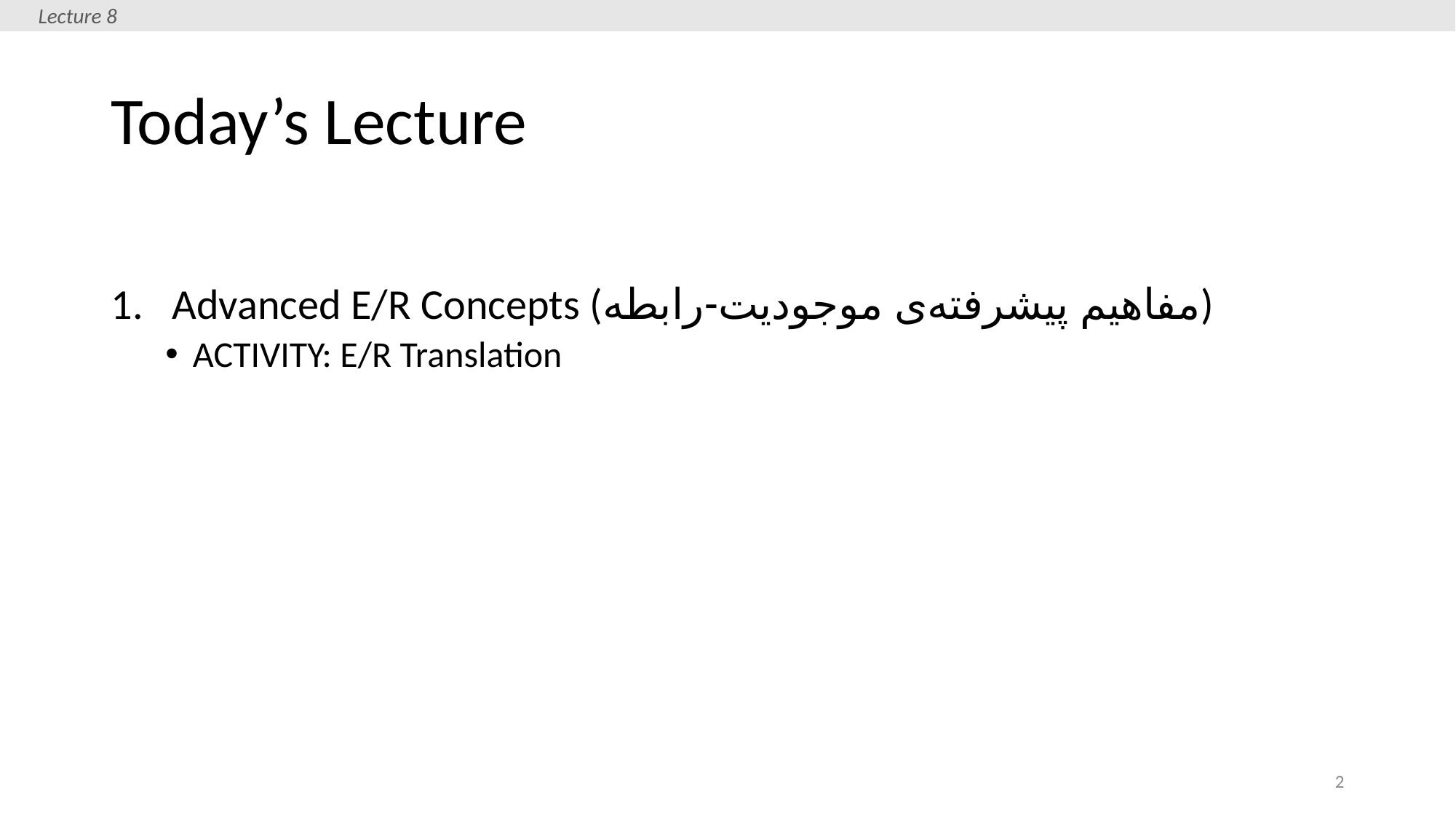

Lecture 8
# Today’s Lecture

Advanced E/R Concepts (مفاهیم پیشرفته‌ی موجودیت-رابطه)
ACTIVITY: E/R Translation

2